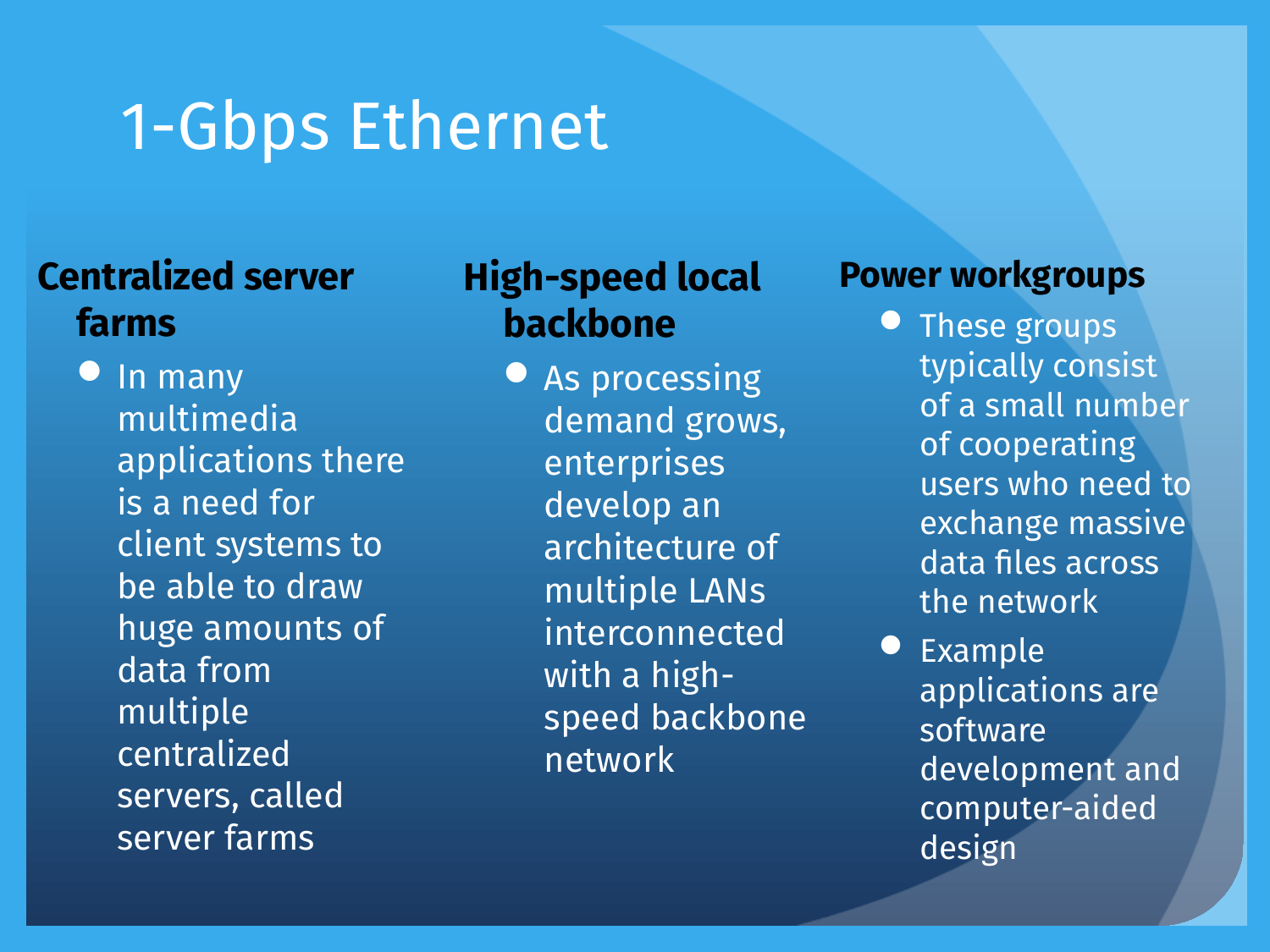

# 1-Gbps Ethernet
Centralized server farms
In many multimedia applications there is a need for client systems to be able to draw huge amounts of data from multiple centralized servers, called server farms
High-speed local backbone
As processing demand grows, enterprises develop an architecture of multiple LANs interconnected with a high-speed backbone network
Power workgroups
These groups typically consist of a small number of cooperating users who need to exchange massive data files across the network
Example applications are software development and computer-aided design